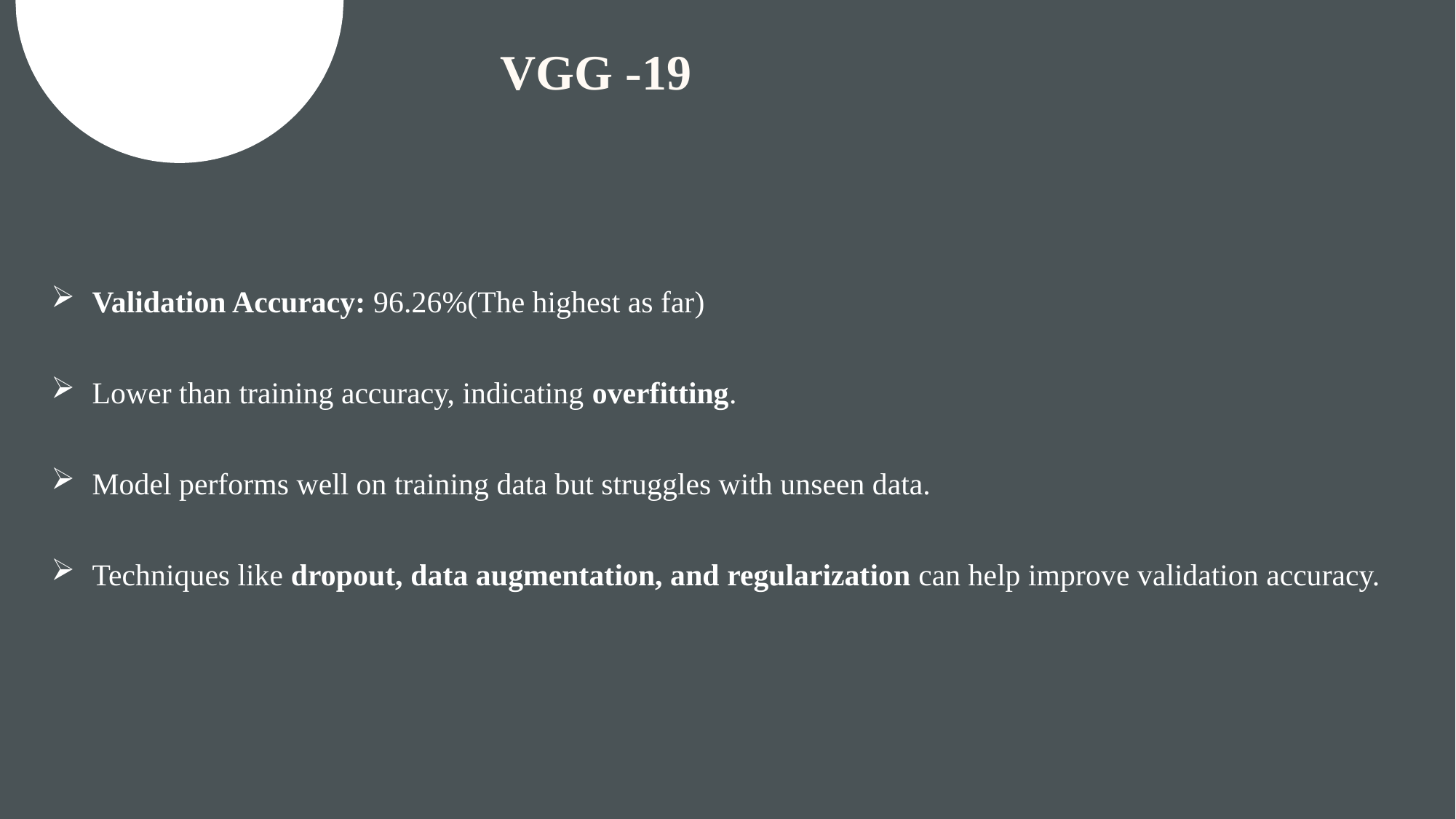

VGG -19
Validation Accuracy: 96.26%(The highest as far)
Lower than training accuracy, indicating overfitting.
Model performs well on training data but struggles with unseen data.
Techniques like dropout, data augmentation, and regularization can help improve validation accuracy.